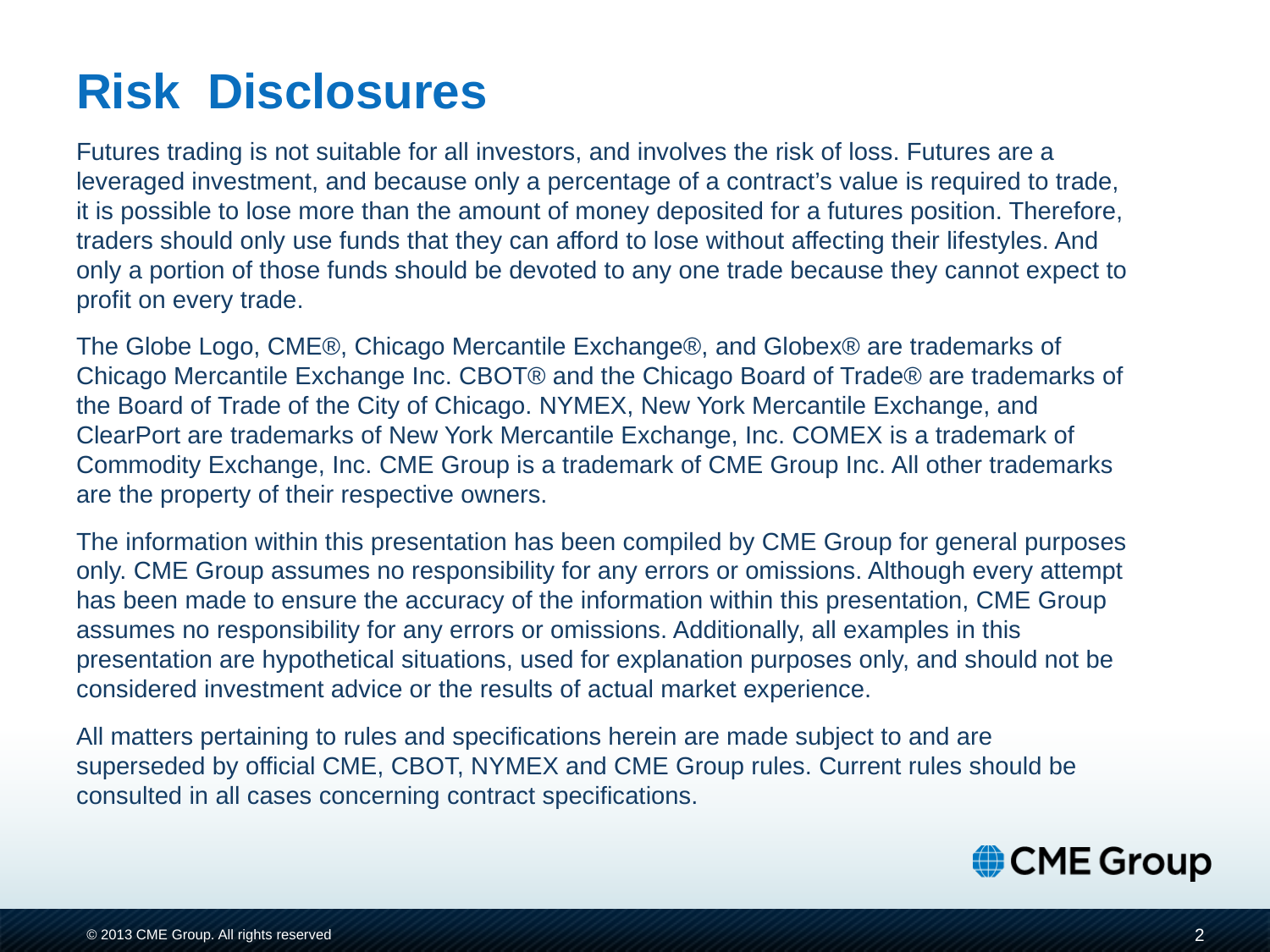

Risk  Disclosures
Futures trading is not suitable for all investors, and involves the risk of loss. Futures are a leveraged investment, and because only a percentage of a contract’s value is required to trade, it is possible to lose more than the amount of money deposited for a futures position. Therefore, traders should only use funds that they can afford to lose without affecting their lifestyles. And only a portion of those funds should be devoted to any one trade because they cannot expect to profit on every trade.
The Globe Logo, CME®, Chicago Mercantile Exchange®, and Globex® are trademarks of Chicago Mercantile Exchange Inc. CBOT® and the Chicago Board of Trade® are trademarks of the Board of Trade of the City of Chicago. NYMEX, New York Mercantile Exchange, and ClearPort are trademarks of New York Mercantile Exchange, Inc. COMEX is a trademark of Commodity Exchange, Inc. CME Group is a trademark of CME Group Inc. All other trademarks are the property of their respective owners.
The information within this presentation has been compiled by CME Group for general purposes only. CME Group assumes no responsibility for any errors or omissions. Although every attempt has been made to ensure the accuracy of the information within this presentation, CME Group assumes no responsibility for any errors or omissions. Additionally, all examples in this presentation are hypothetical situations, used for explanation purposes only, and should not be considered investment advice or the results of actual market experience.
All matters pertaining to rules and specifications herein are made subject to and are superseded by official CME, CBOT, NYMEX and CME Group rules. Current rules should be consulted in all cases concerning contract specifications.
2